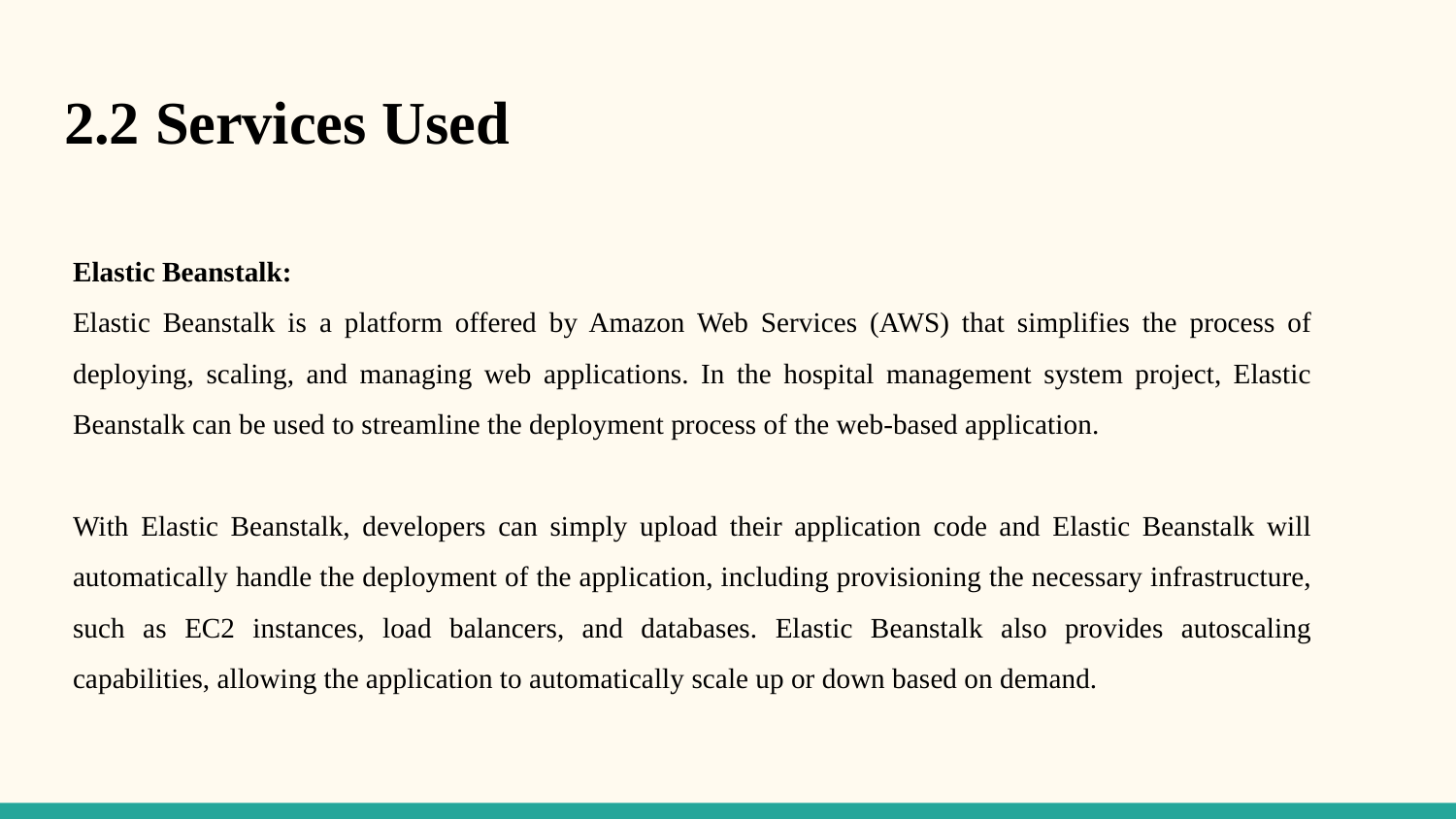

# 2.2 Services Used
Elastic Beanstalk:
Elastic Beanstalk is a platform offered by Amazon Web Services (AWS) that simplifies the process of deploying, scaling, and managing web applications. In the hospital management system project, Elastic Beanstalk can be used to streamline the deployment process of the web-based application.

With Elastic Beanstalk, developers can simply upload their application code and Elastic Beanstalk will automatically handle the deployment of the application, including provisioning the necessary infrastructure, such as EC2 instances, load balancers, and databases. Elastic Beanstalk also provides autoscaling capabilities, allowing the application to automatically scale up or down based on demand.